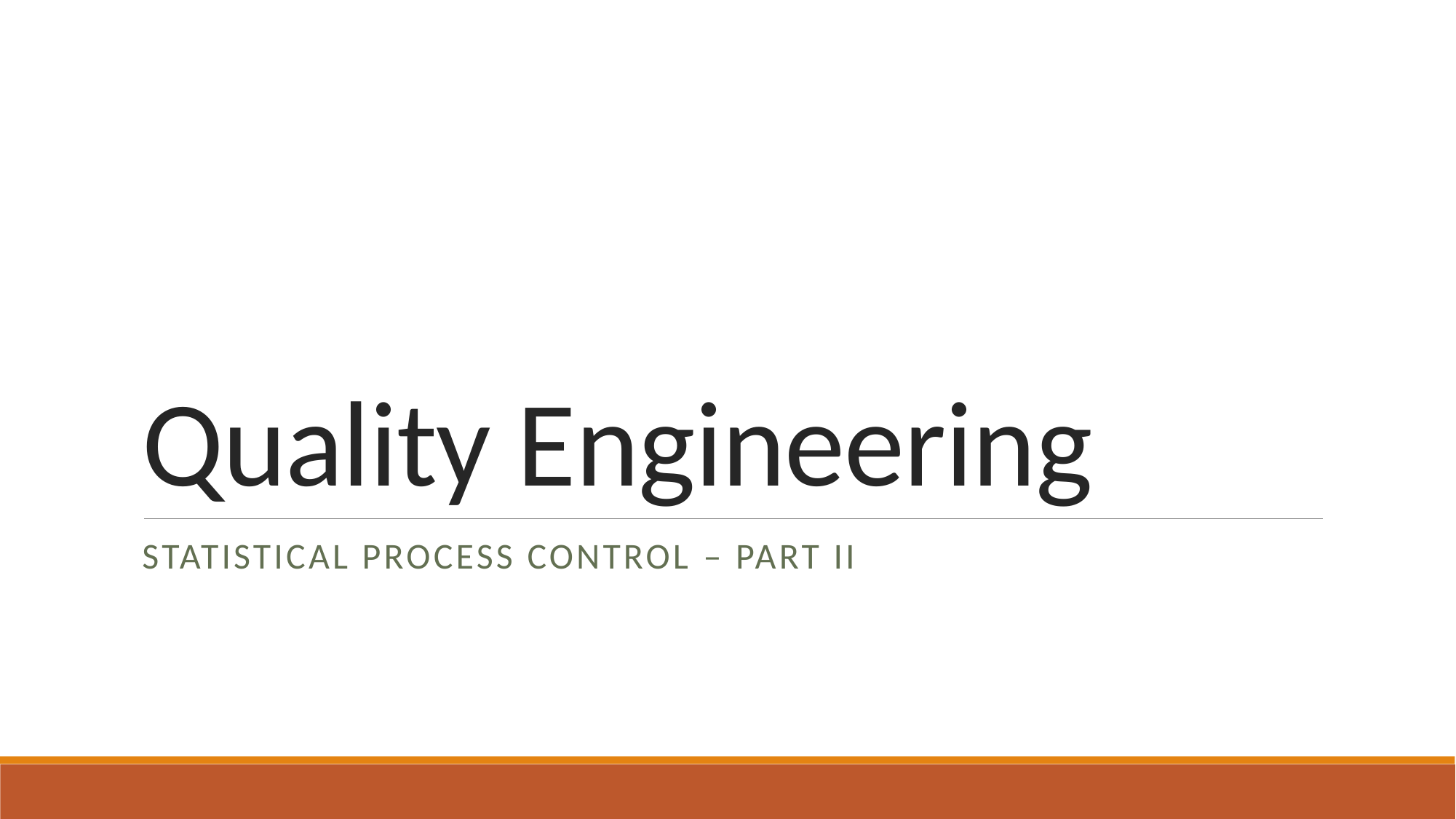

# Quality Engineering
Statistical Process Control – part ii